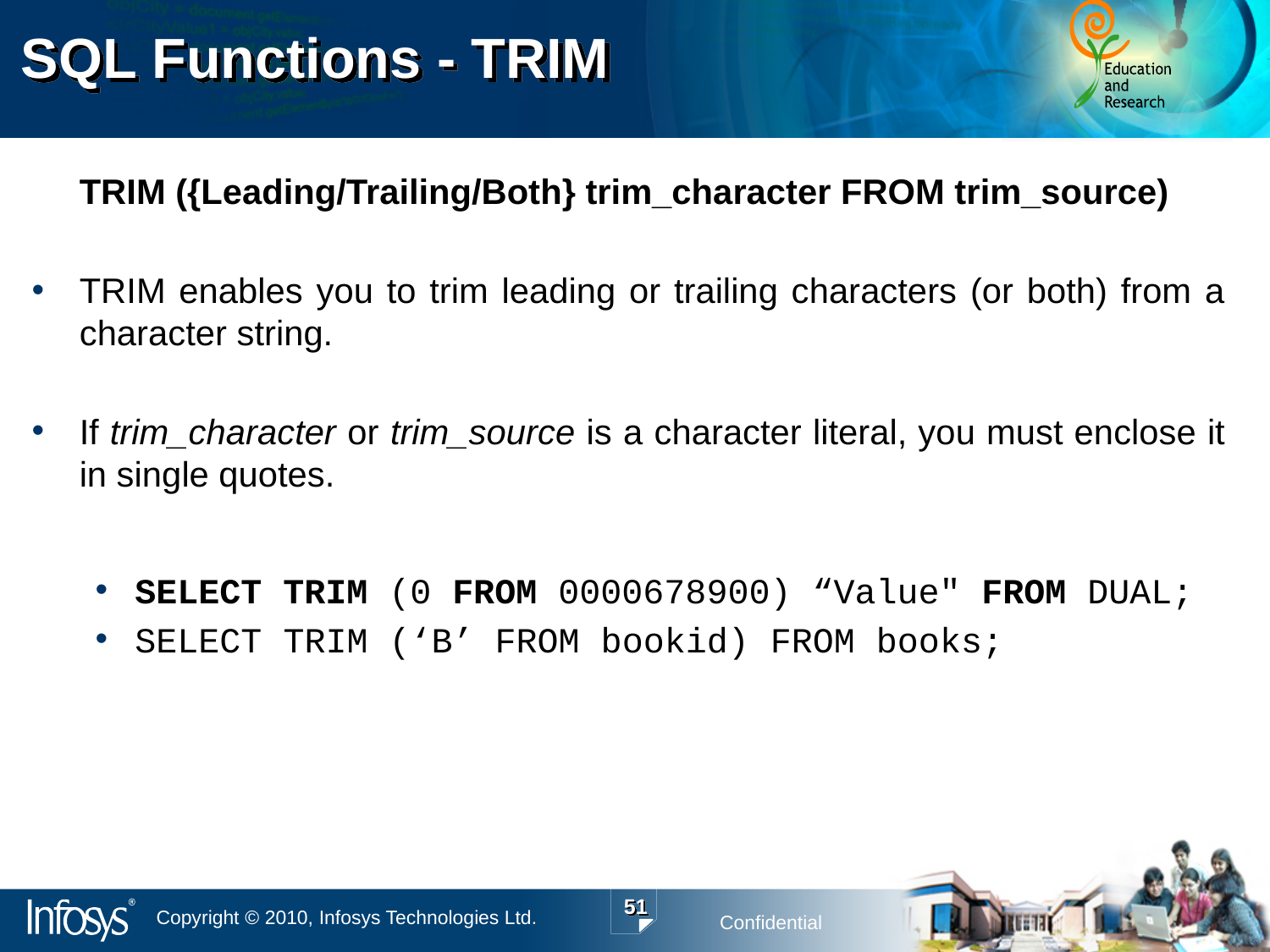

SQL Functions - TRIM
	TRIM ({Leading/Trailing/Both} trim_character FROM trim_source)

TRIM enables you to trim leading or trailing characters (or both) from a character string.

If trim_character or trim_source is a character literal, you must enclose it in single quotes.

SELECT TRIM (0 FROM 0000678900) “Value" FROM DUAL;
SELECT TRIM (‘B’ FROM bookid) FROM books;

51